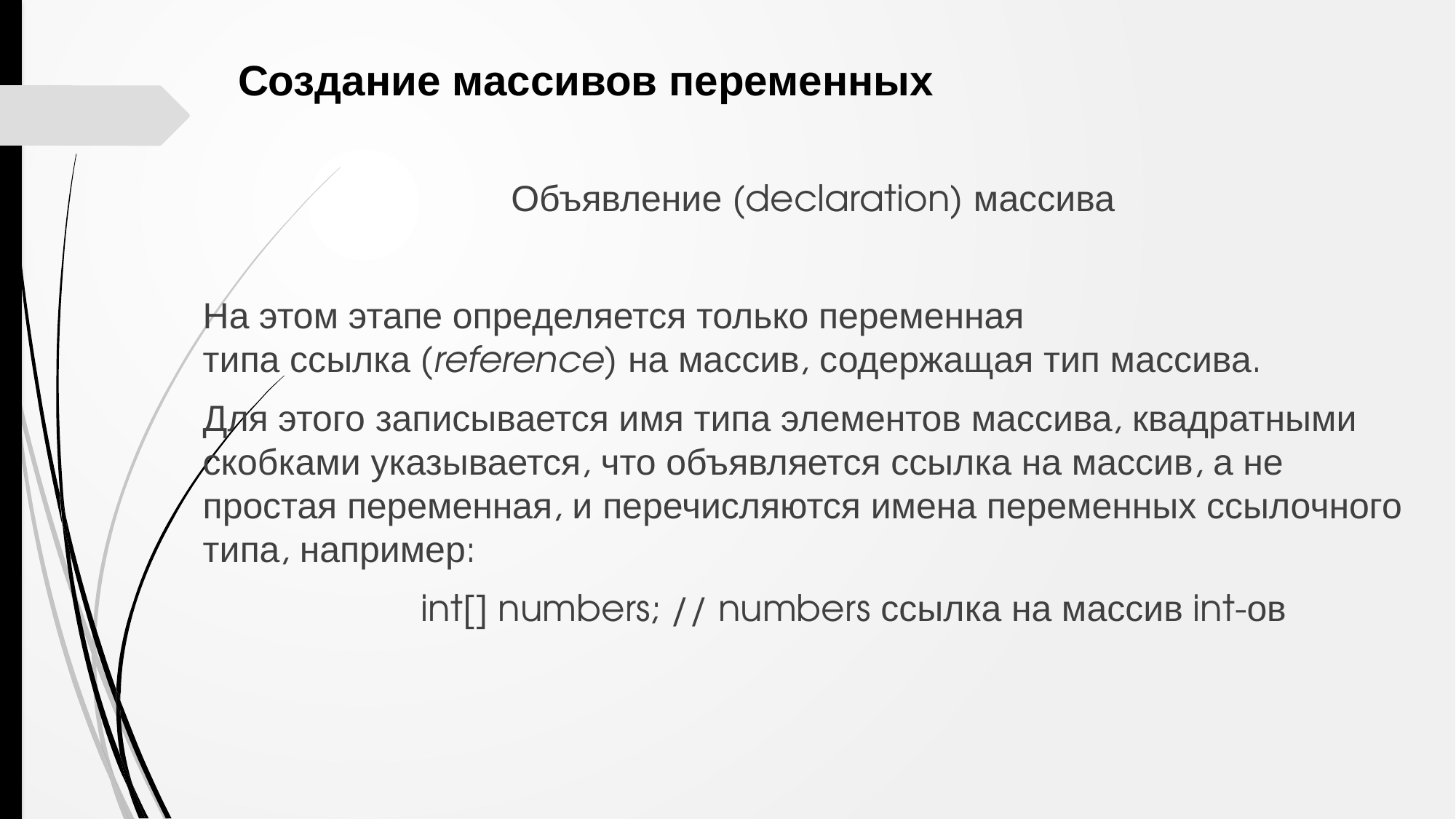

Создание массивов переменных
Объявление (declaration) массива

На этом этапе определяется только переменная типа ссылка (reference) на массив, содержащая тип массива.
Для этого записывается имя типа элементов массива, квадратными скобками указывается, что объявляется ссылка на массив, а не простая переменная, и перечисляются имена переменных ссылочного типа, например:
		int[] numbers; // numbers ссылка на массив int-ов